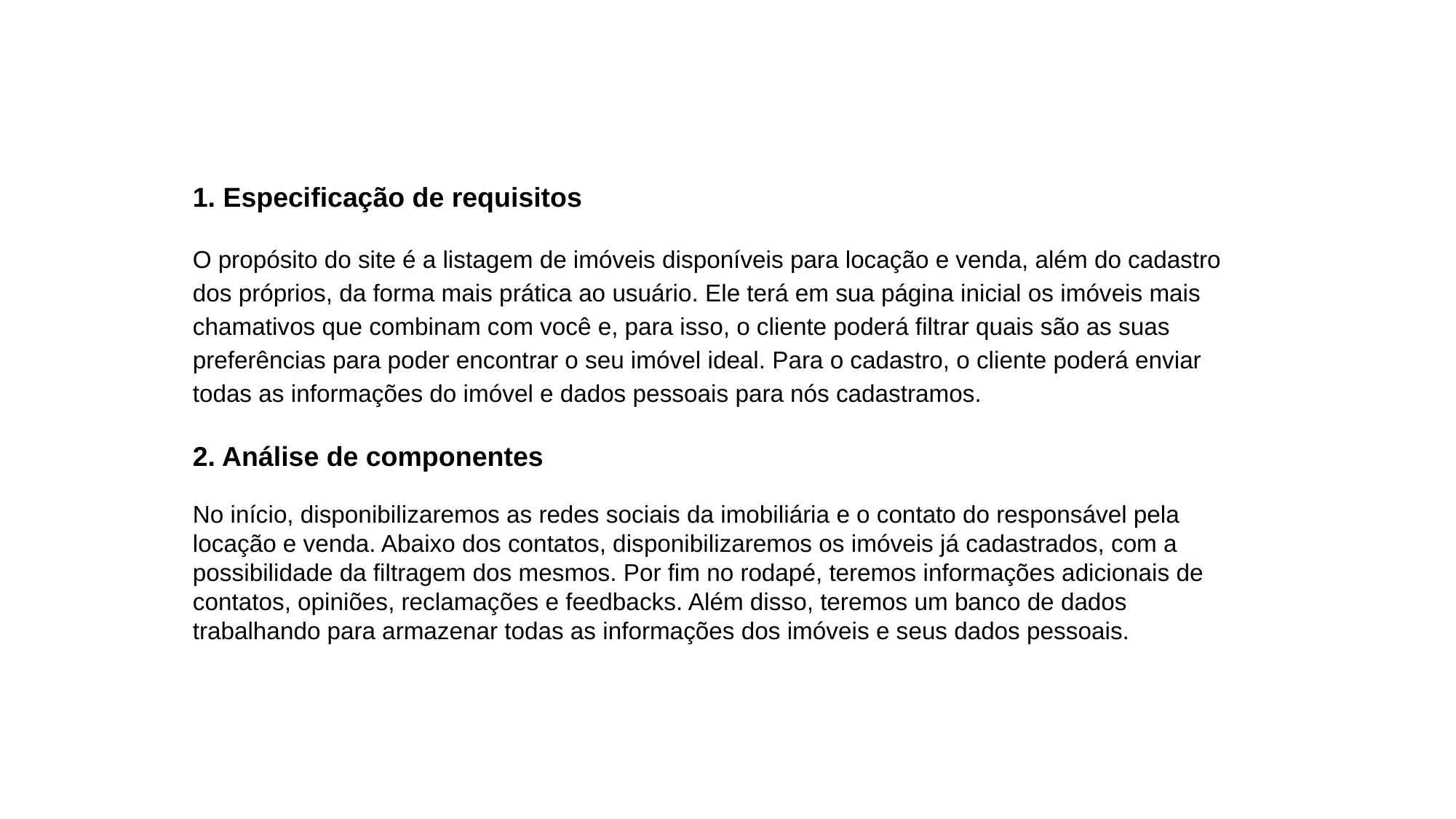

1. Especificação de requisitos
O propósito do site é a listagem de imóveis disponíveis para locação e venda, além do cadastro dos próprios, da forma mais prática ao usuário. Ele terá em sua página inicial os imóveis mais chamativos que combinam com você e, para isso, o cliente poderá filtrar quais são as suas preferências para poder encontrar o seu imóvel ideal. Para o cadastro, o cliente poderá enviar todas as informações do imóvel e dados pessoais para nós cadastramos.
2. Análise de componentes
No início, disponibilizaremos as redes sociais da imobiliária e o contato do responsável pela locação e venda. Abaixo dos contatos, disponibilizaremos os imóveis já cadastrados, com a possibilidade da filtragem dos mesmos. Por fim no rodapé, teremos informações adicionais de contatos, opiniões, reclamações e feedbacks. Além disso, teremos um banco de dados trabalhando para armazenar todas as informações dos imóveis e seus dados pessoais.